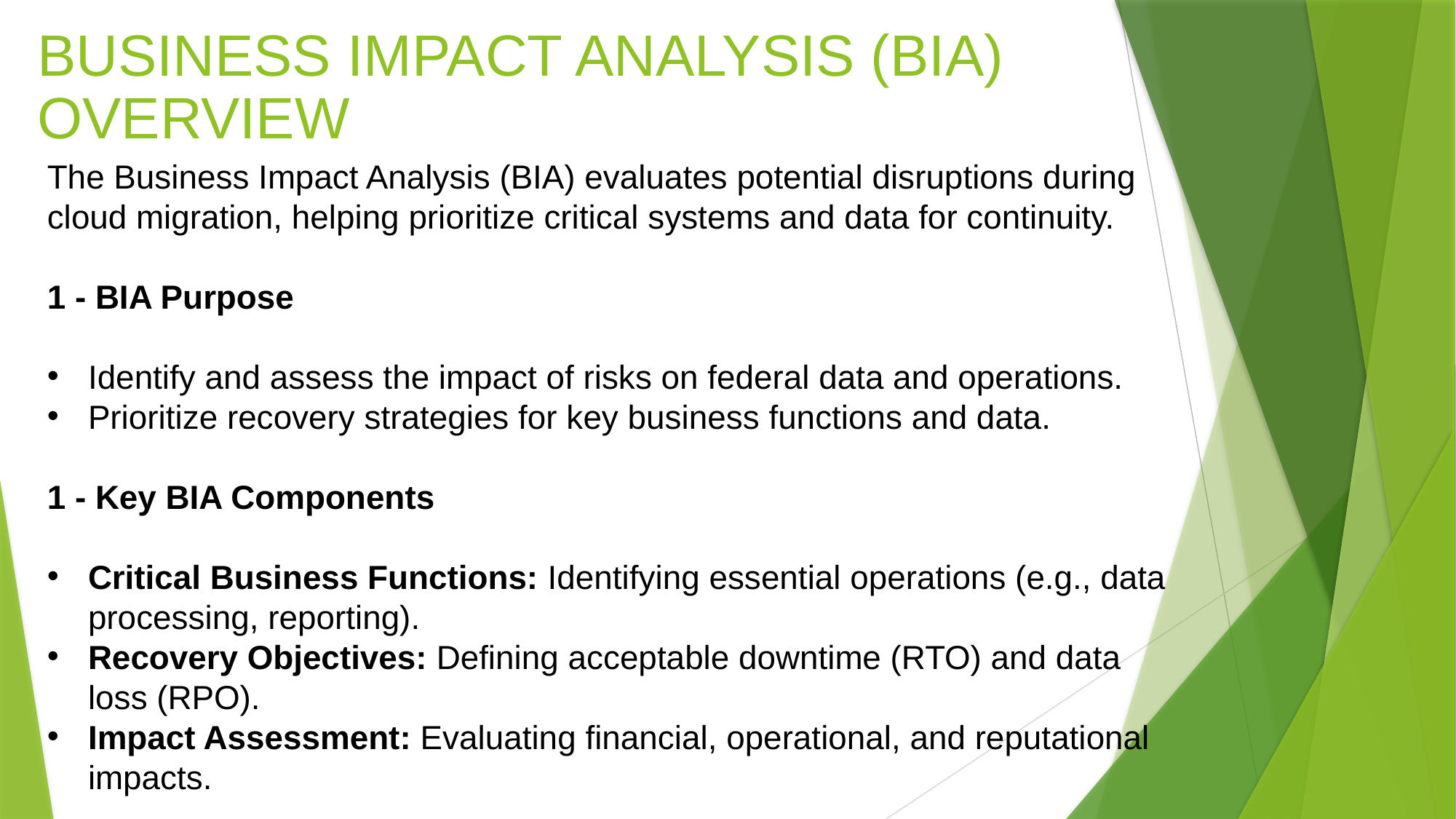

Business Impact Analysis (BIA) Overview
The Business Impact Analysis (BIA) evaluates potential disruptions during cloud migration, helping prioritize critical systems and data for continuity.

1 - BIA Purpose

Identify and assess the impact of risks on federal data and operations.
Prioritize recovery strategies for key business functions and data.

1 - Key BIA Components

Critical Business Functions: Identifying essential operations (e.g., data processing, reporting).
Recovery Objectives: Defining acceptable downtime (RTO) and data loss (RPO).
Impact Assessment: Evaluating financial, operational, and reputational impacts.